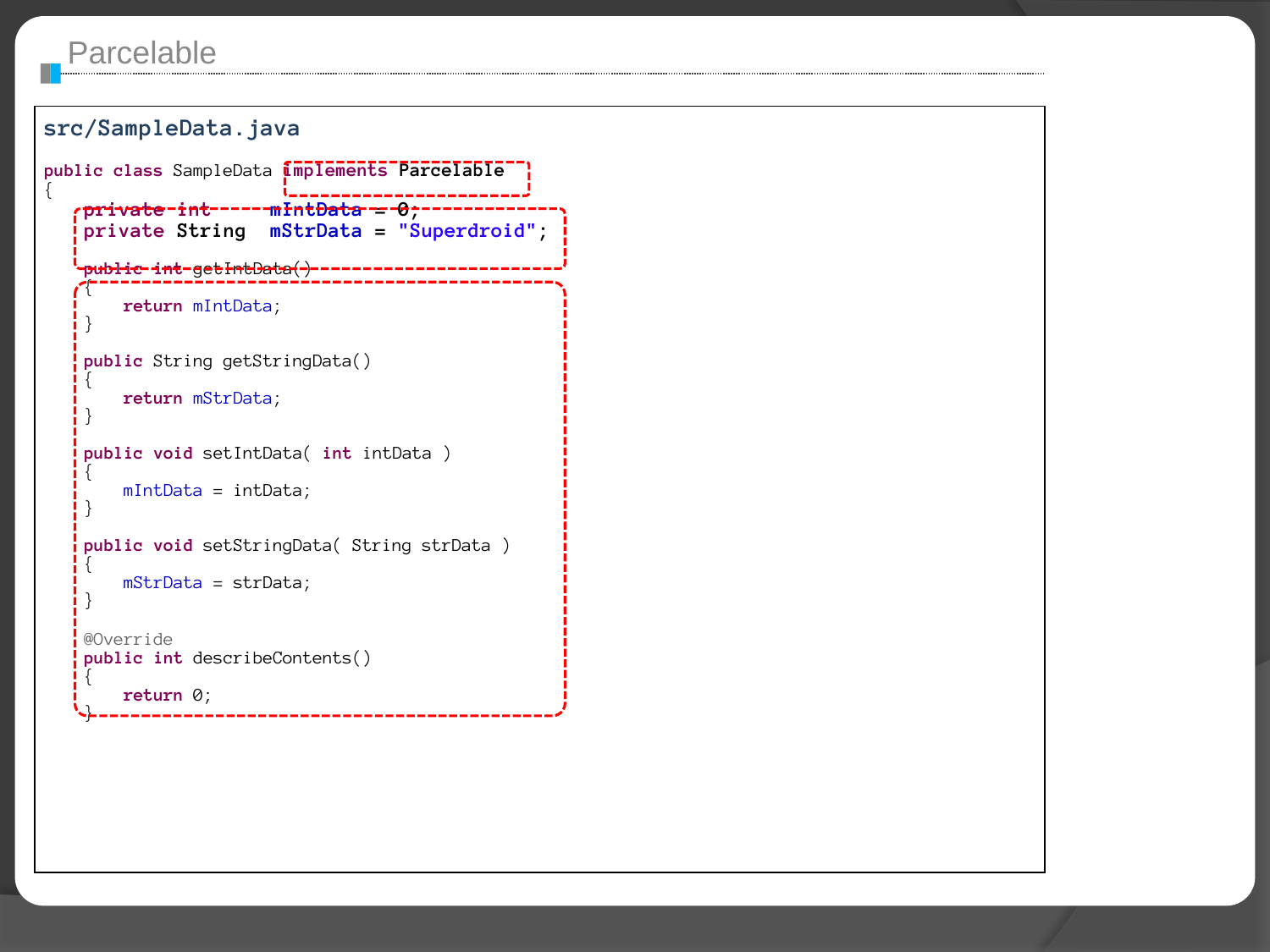

Parcelable

| src/SampleData.java public class SampleData implements Parcelable { private int mIntData = 0; private String mStrData = "Superdroid"; public int getIntData() { return mIntData; } public String getStringData() { return mStrData; } public void setIntData( int intData ) { mIntData = intData; } public void setStringData( String strData ) { mStrData = strData; } @Override public int describeContents() { return 0; } |
| --- |